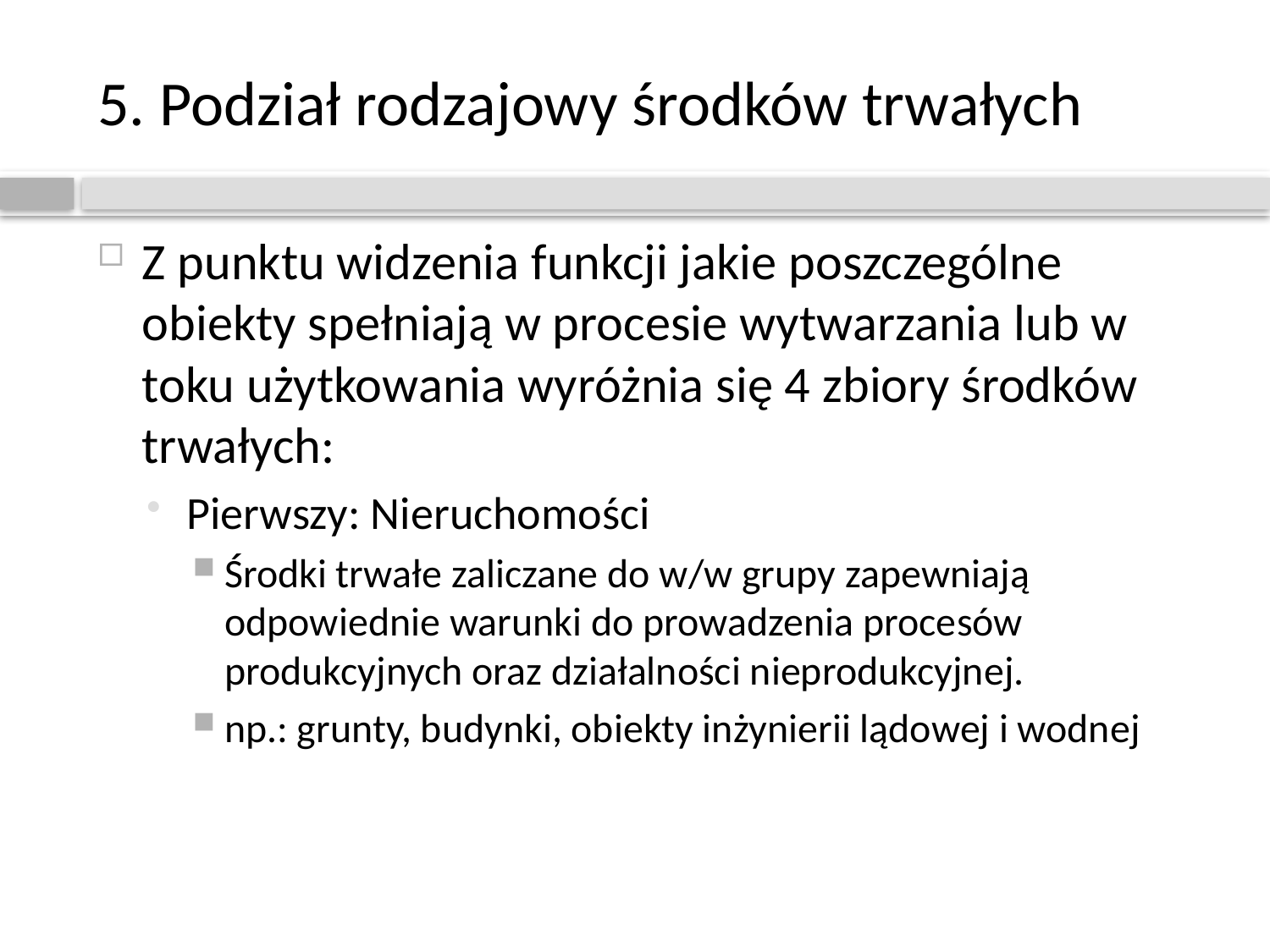

# 5. Podział rodzajowy środków trwałych
Z punktu widzenia funkcji jakie poszczególne obiekty spełniają w procesie wytwarzania lub w toku użytkowania wyróżnia się 4 zbiory środków trwałych:
Pierwszy: Nieruchomości
Środki trwałe zaliczane do w/w grupy zapewniają odpowiednie warunki do prowadzenia procesów produkcyjnych oraz działalności nieprodukcyjnej.
np.: grunty, budynki, obiekty inżynierii lądowej i wodnej